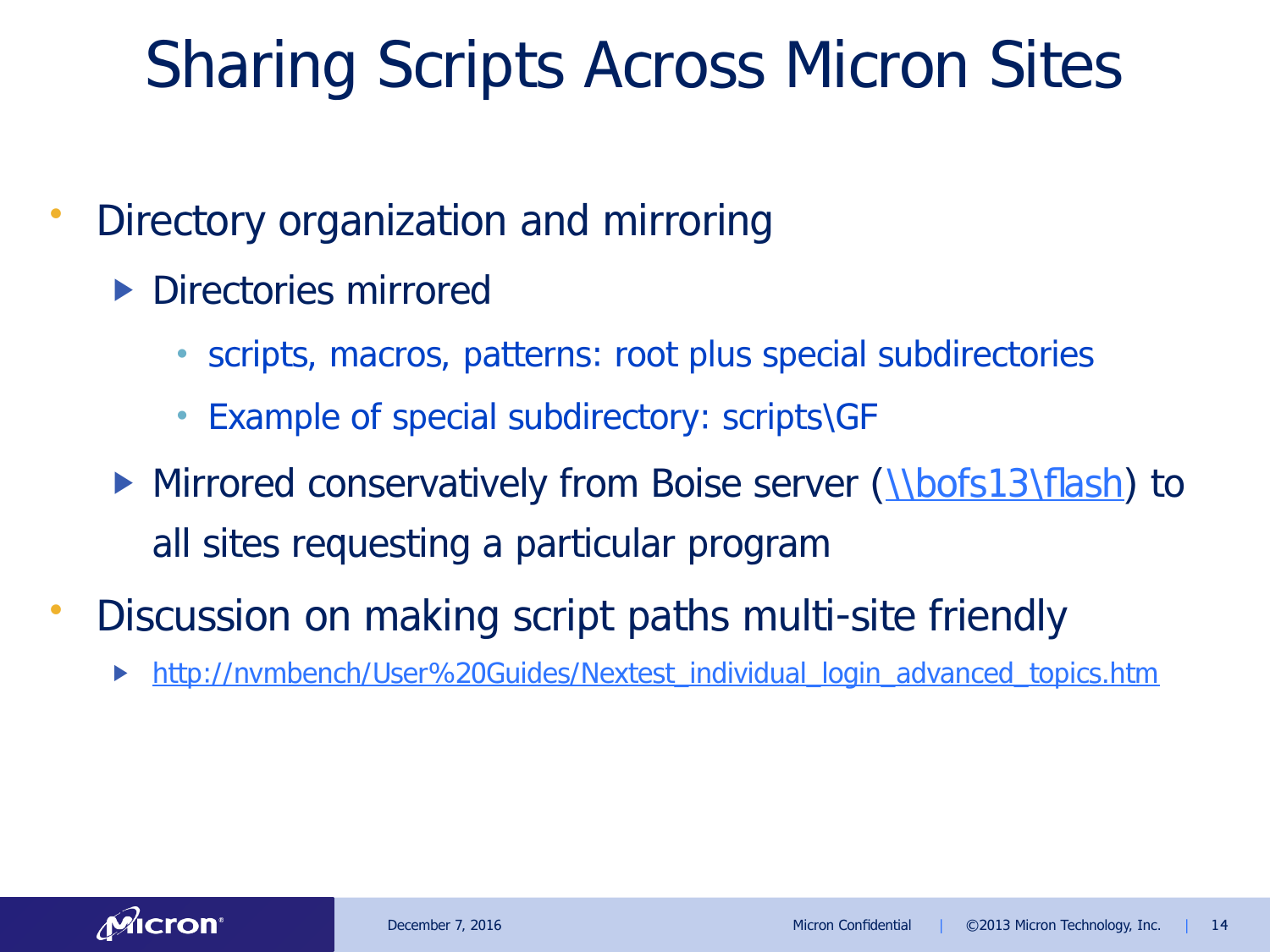

# Sharing Scripts Across Micron Sites
Directory organization and mirroring
Directories mirrored
scripts, macros, patterns: root plus special subdirectories
Example of special subdirectory: scripts\GF
Mirrored conservatively from Boise server (\\bofs13\flash) to all sites requesting a particular program
Discussion on making script paths multi-site friendly
http://nvmbench/User%20Guides/Nextest_individual_login_advanced_topics.htm
December 7, 2016